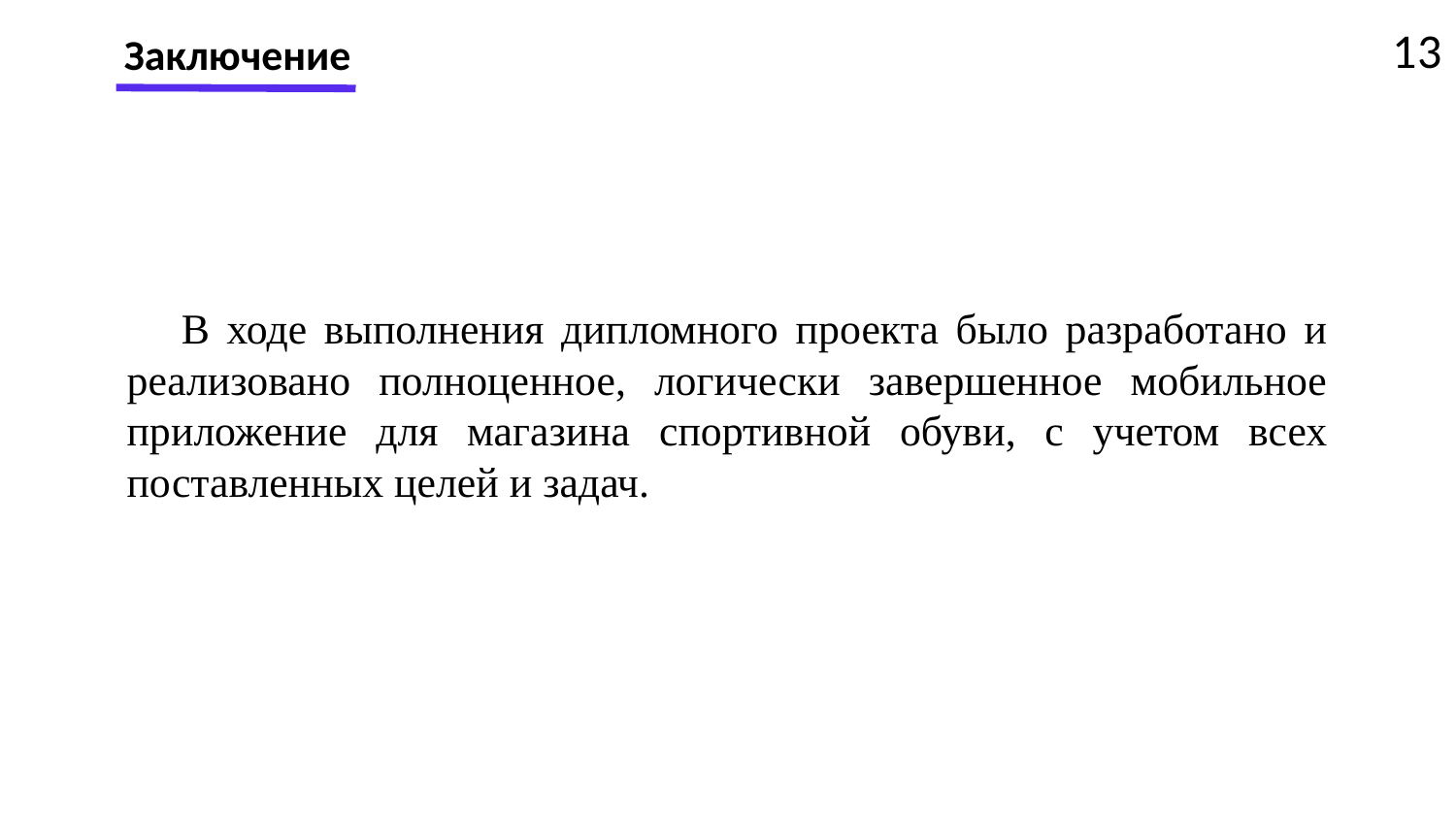

13
Заключение
В ходе выполнения дипломного проекта было разработано и реализовано полноценное, логически завершенное мобильное приложение для магазина спортивной обуви, с учетом всех поставленных целей и задач.